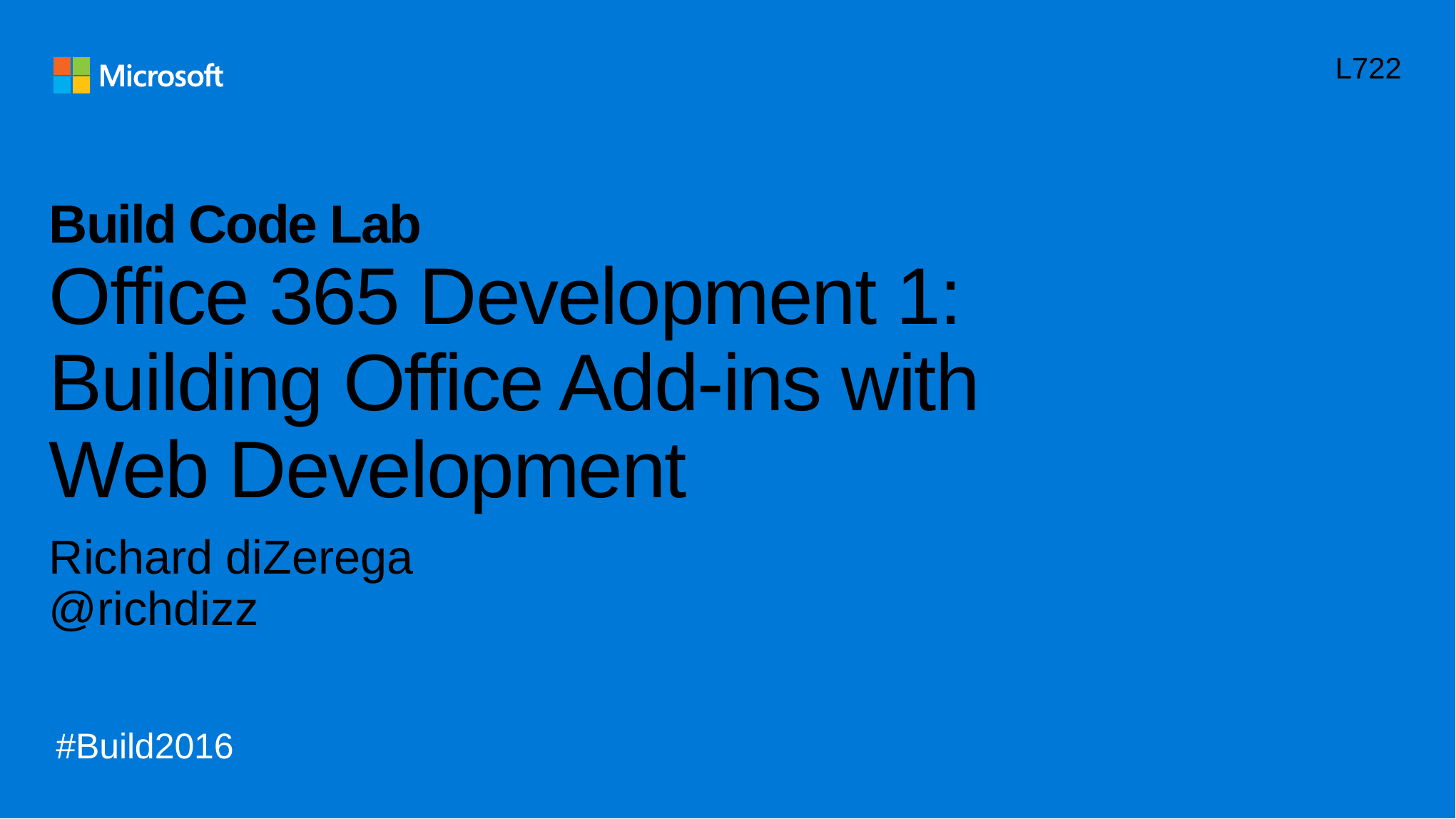

L722
# Build Code Lab Office 365 Development 1: Building Office Add-ins with Web Development

Richard diZerega
@richdizz